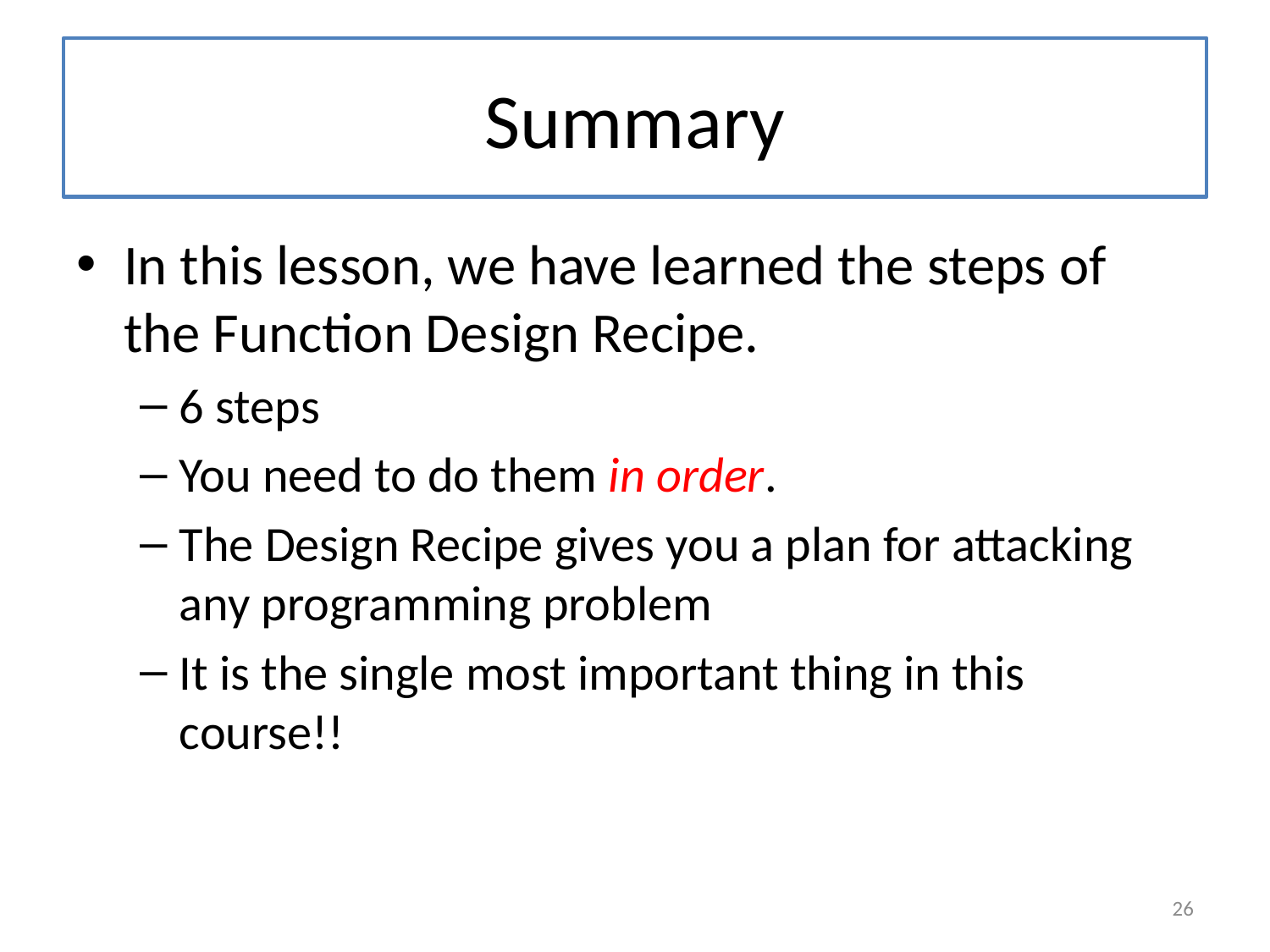

# Summary

In this lesson, we have learned the steps of the Function Design Recipe.
6 steps
You need to do them in order.
The Design Recipe gives you a plan for attacking any programming problem
It is the single most important thing in this course!!
26